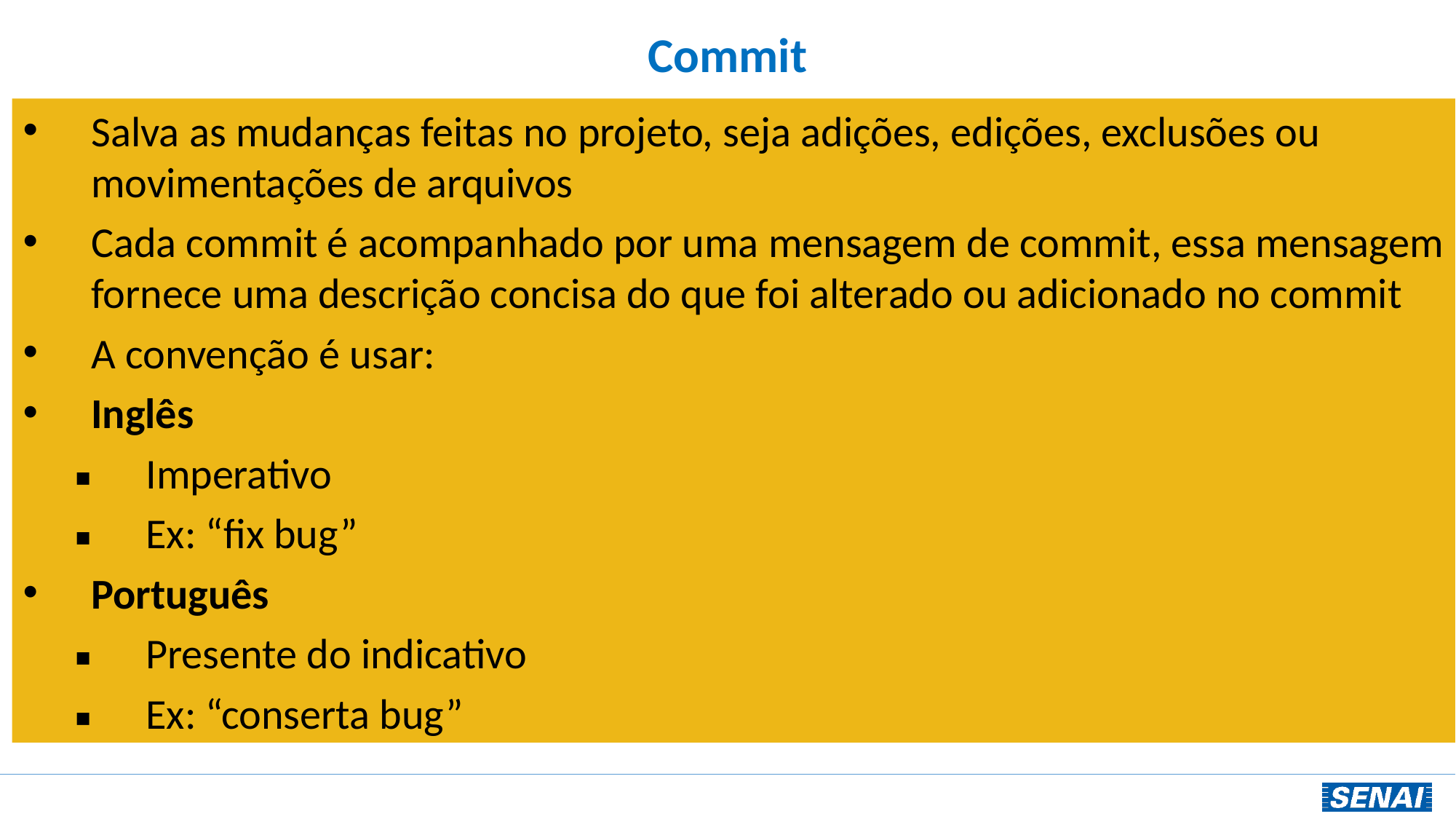

# Commit
Salva as mudanças feitas no projeto, seja adições, edições, exclusões ou movimentações de arquivos
Cada commit é acompanhado por uma mensagem de commit, essa mensagem fornece uma descrição concisa do que foi alterado ou adicionado no commit
A convenção é usar:
Inglês
Imperativo
Ex: “fix bug”
Português
Presente do indicativo
Ex: “conserta bug”